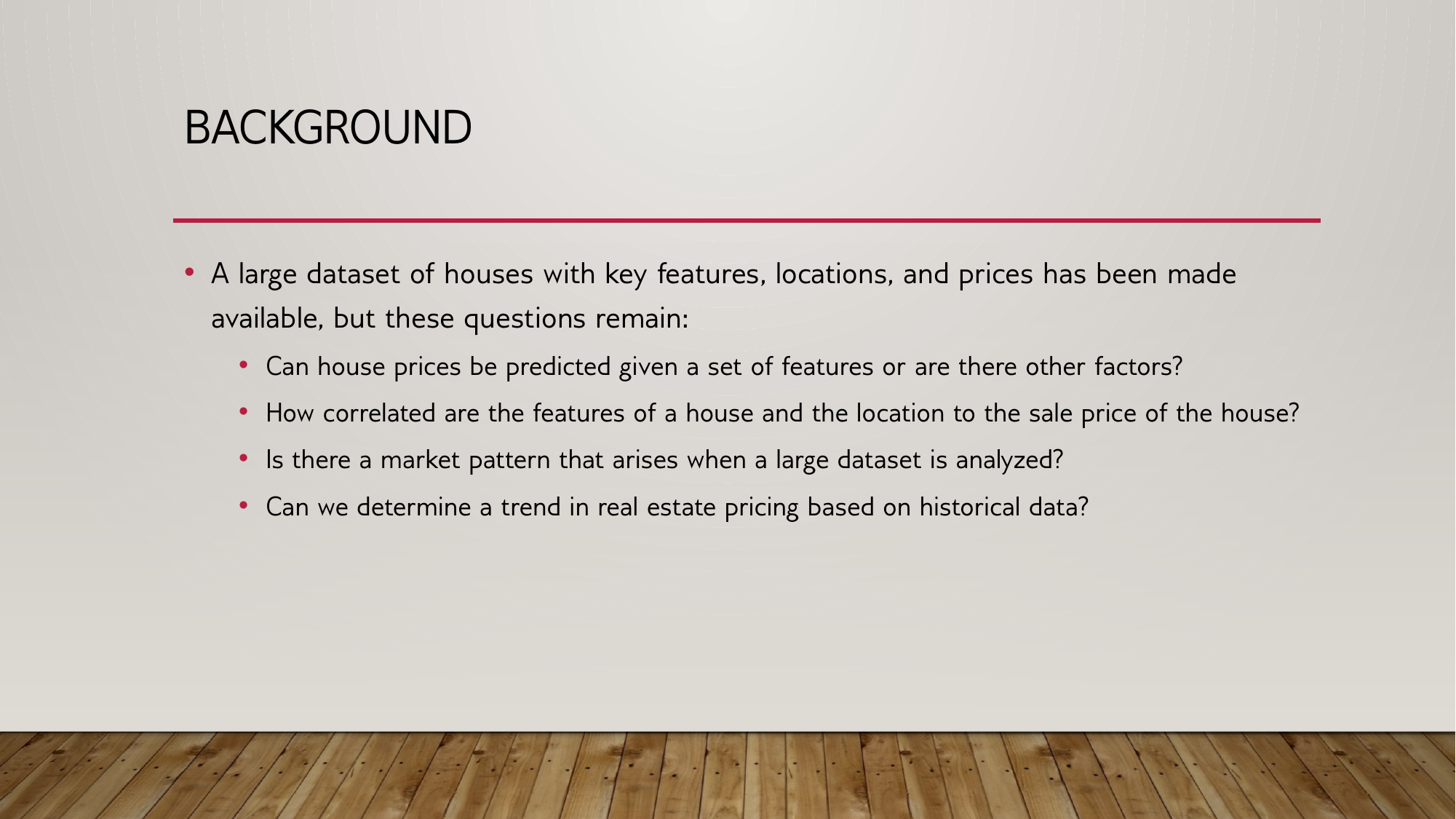

# Background
A large dataset of houses with key features, locations, and prices has been made available, but these questions remain:
Can house prices be predicted given a set of features or are there other factors?
How correlated are the features of a house and the location to the sale price of the house?
Is there a market pattern that arises when a large dataset is analyzed?
Can we determine a trend in real estate pricing based on historical data?